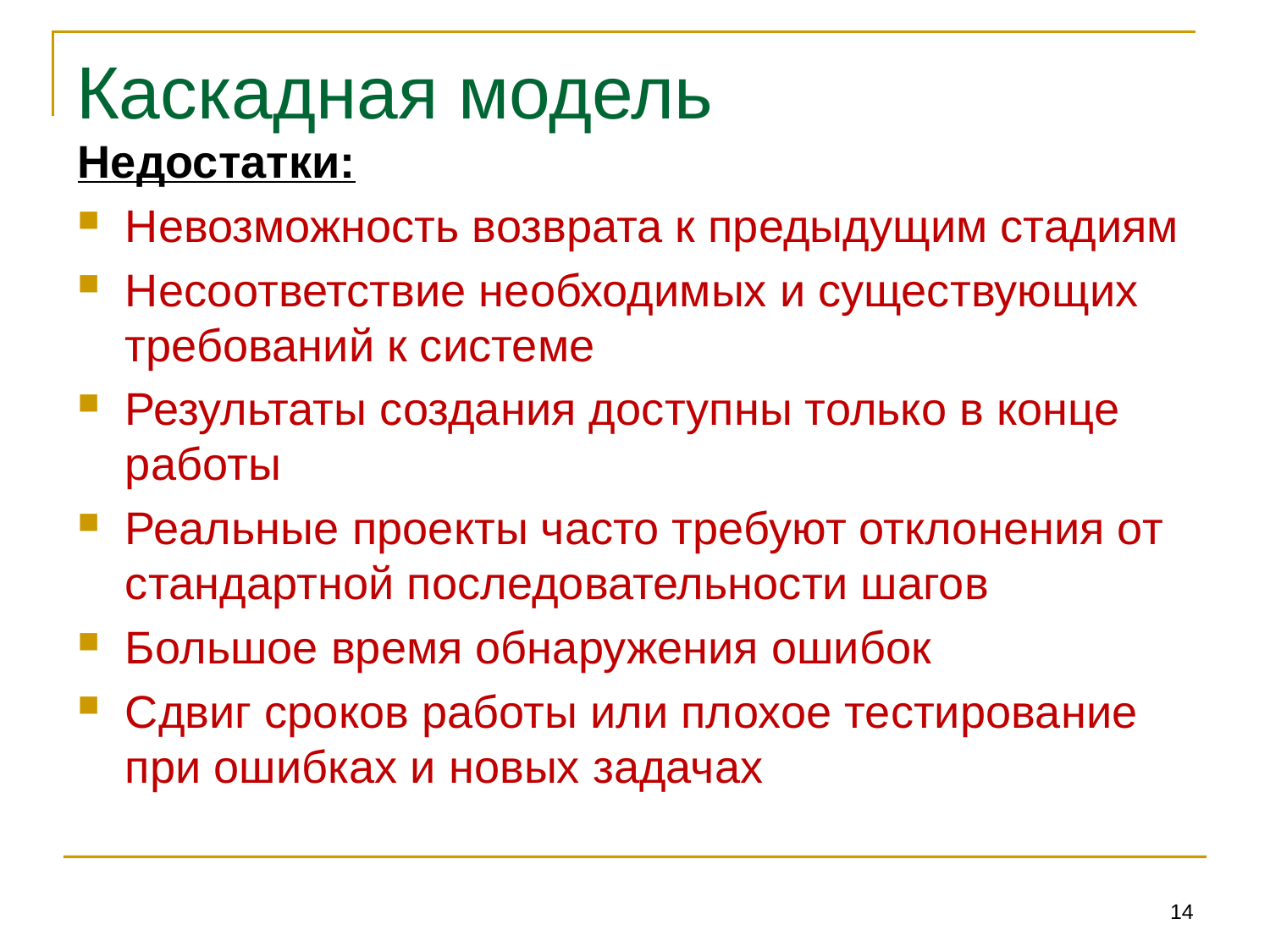

# Каскадная модель
Недостатки:
Невозможность возврата к предыдущим стадиям
Несоответствие необходимых и существующих требований к системе
Результаты создания доступны только в конце работы
Реальные проекты часто требуют отклонения от стандартной последовательности шагов
Большое время обнаружения ошибок
Сдвиг сроков работы или плохое тестирование при ошибках и новых задачах
14